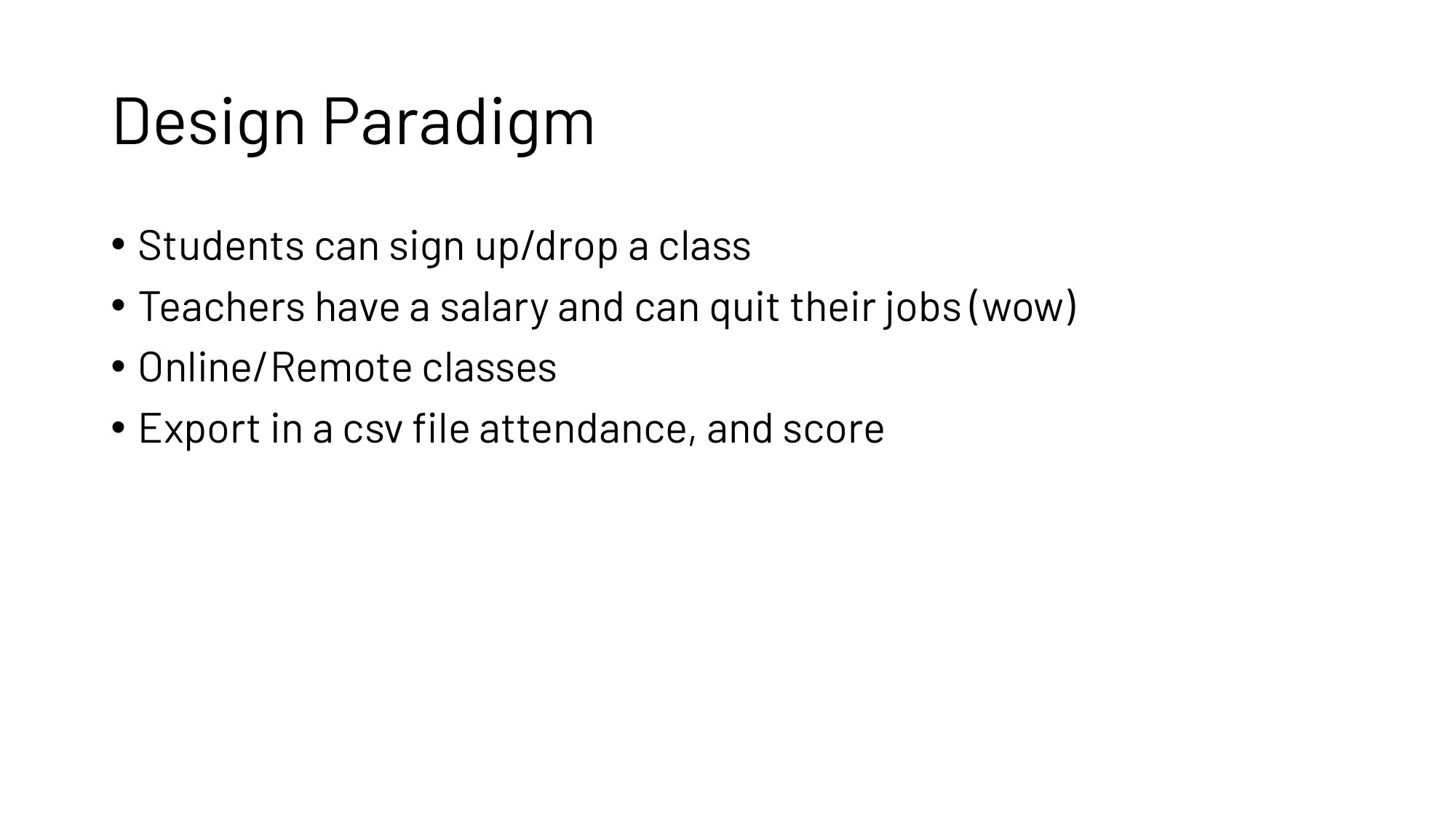

# Design Paradigm
Students can sign up/drop a class
Teachers have a salary and can quit their jobs (wow)
Online/Remote classes
Export in a csv file attendance, and score